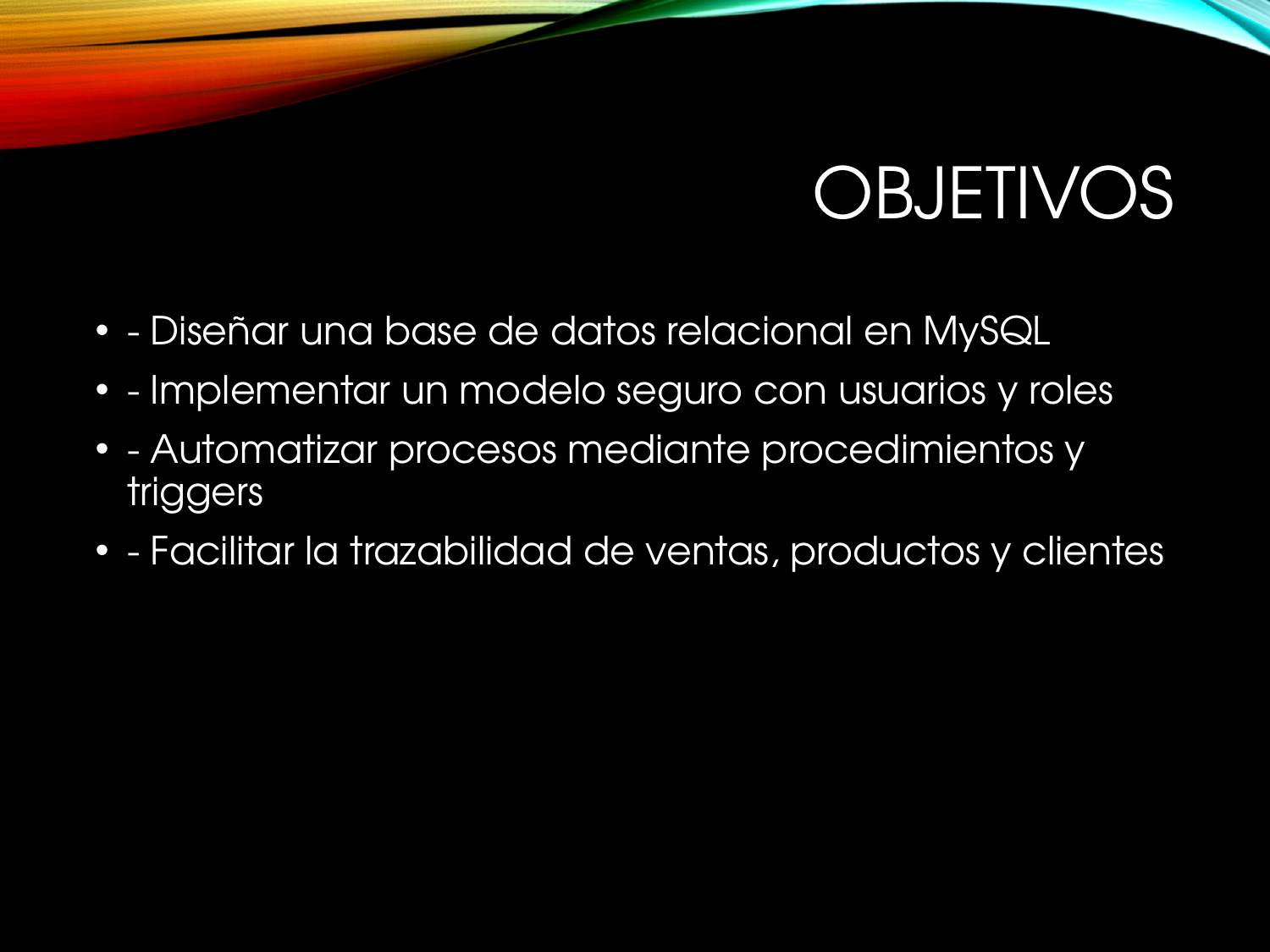

# Objetivos
- Diseñar una base de datos relacional en MySQL
- Implementar un modelo seguro con usuarios y roles
- Automatizar procesos mediante procedimientos y triggers
- Facilitar la trazabilidad de ventas, productos y clientes